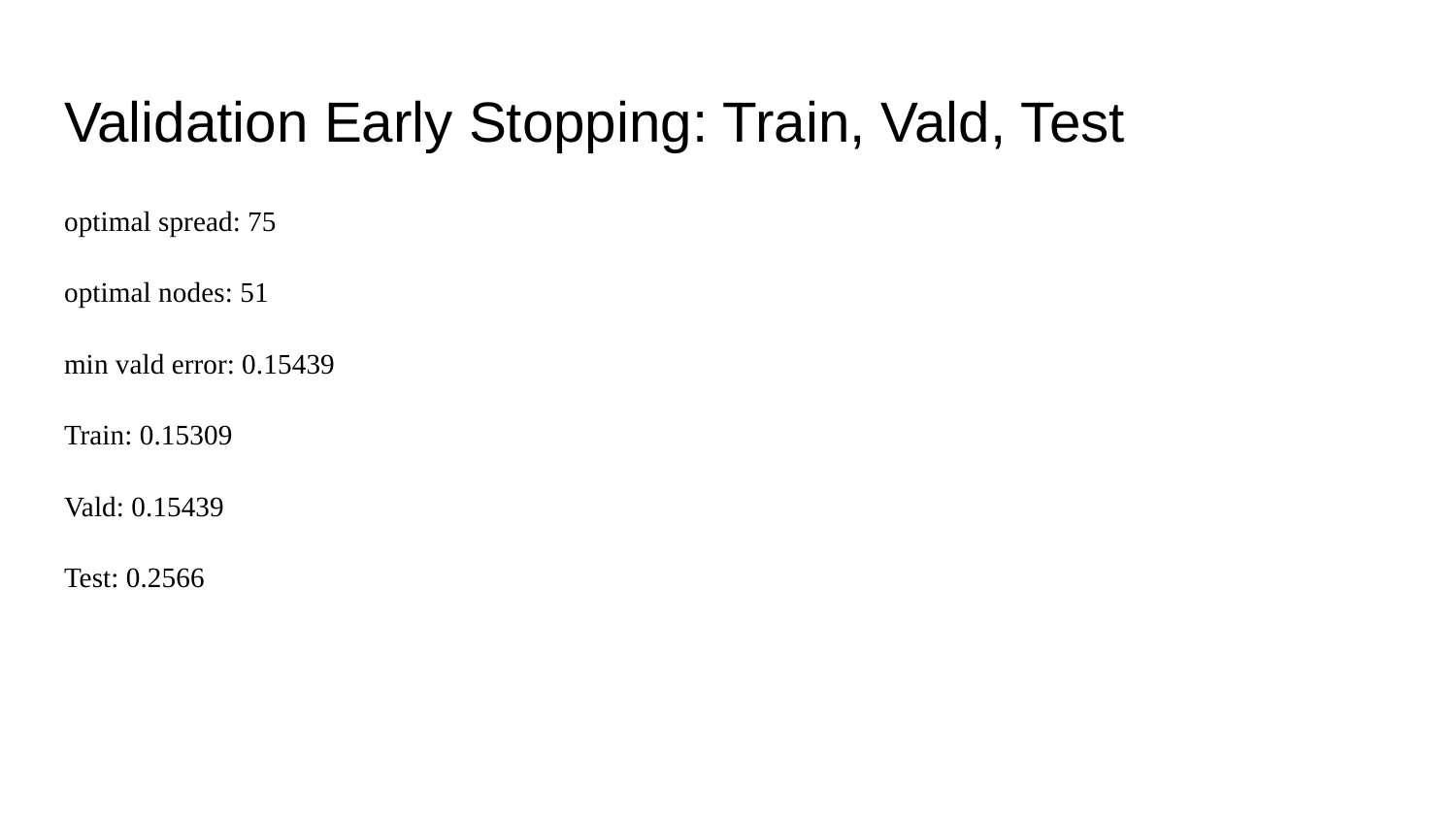

# Validation Early Stopping: Train, Vald, Test
optimal spread: 75
optimal nodes: 51
min vald error: 0.15439
Train: 0.15309
Vald: 0.15439
Test: 0.2566